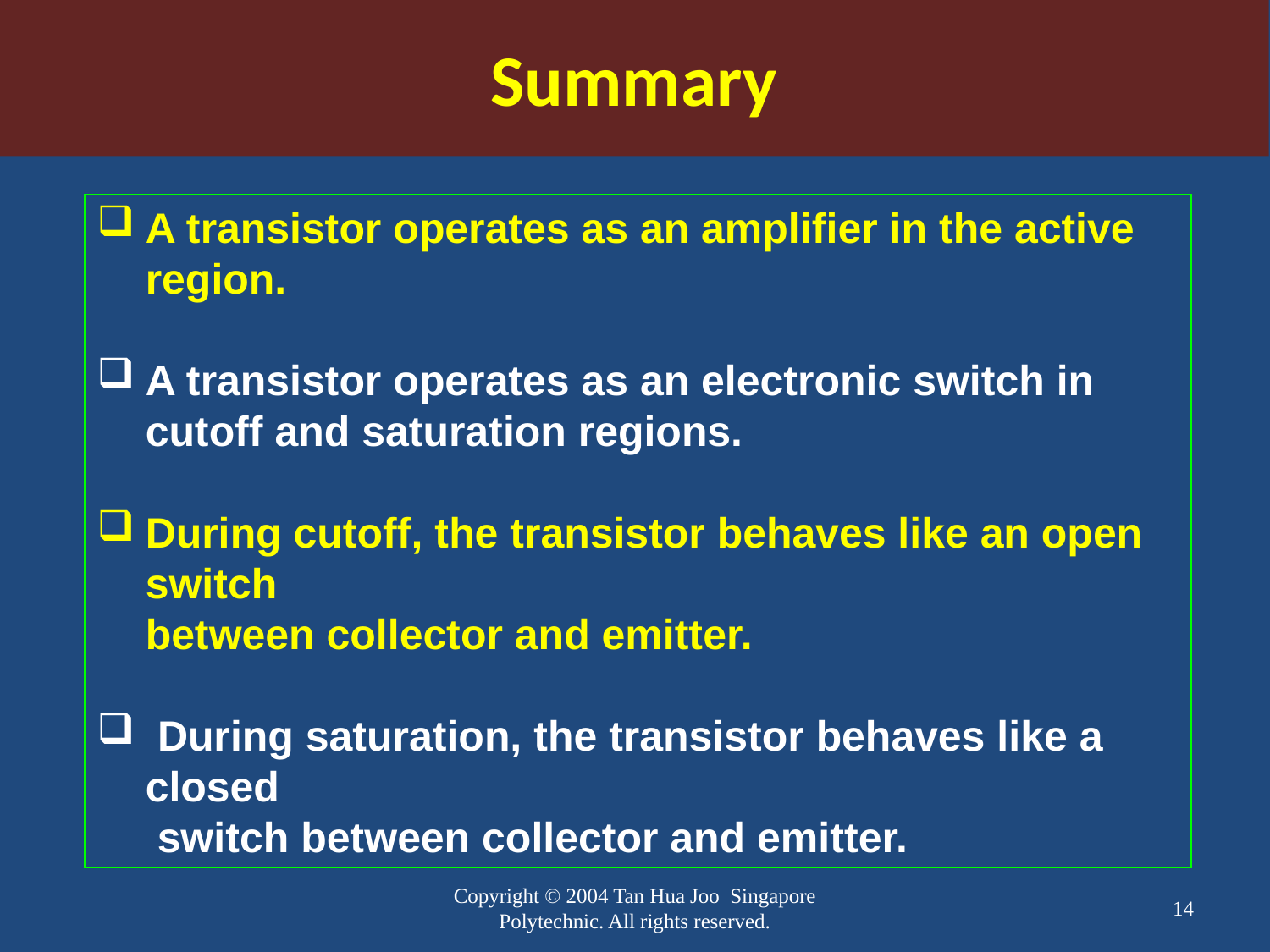

Summary
A transistor operates as an amplifier in the active region.

A transistor operates as an electronic switch in cutoff and saturation regions.

During cutoff, the transistor behaves like an open switch
between collector and emitter.

 During saturation, the transistor behaves like a closed
 switch between collector and emitter.
Copyright © 2004 Tan Hua Joo  Singapore Polytechnic. All rights reserved.
14